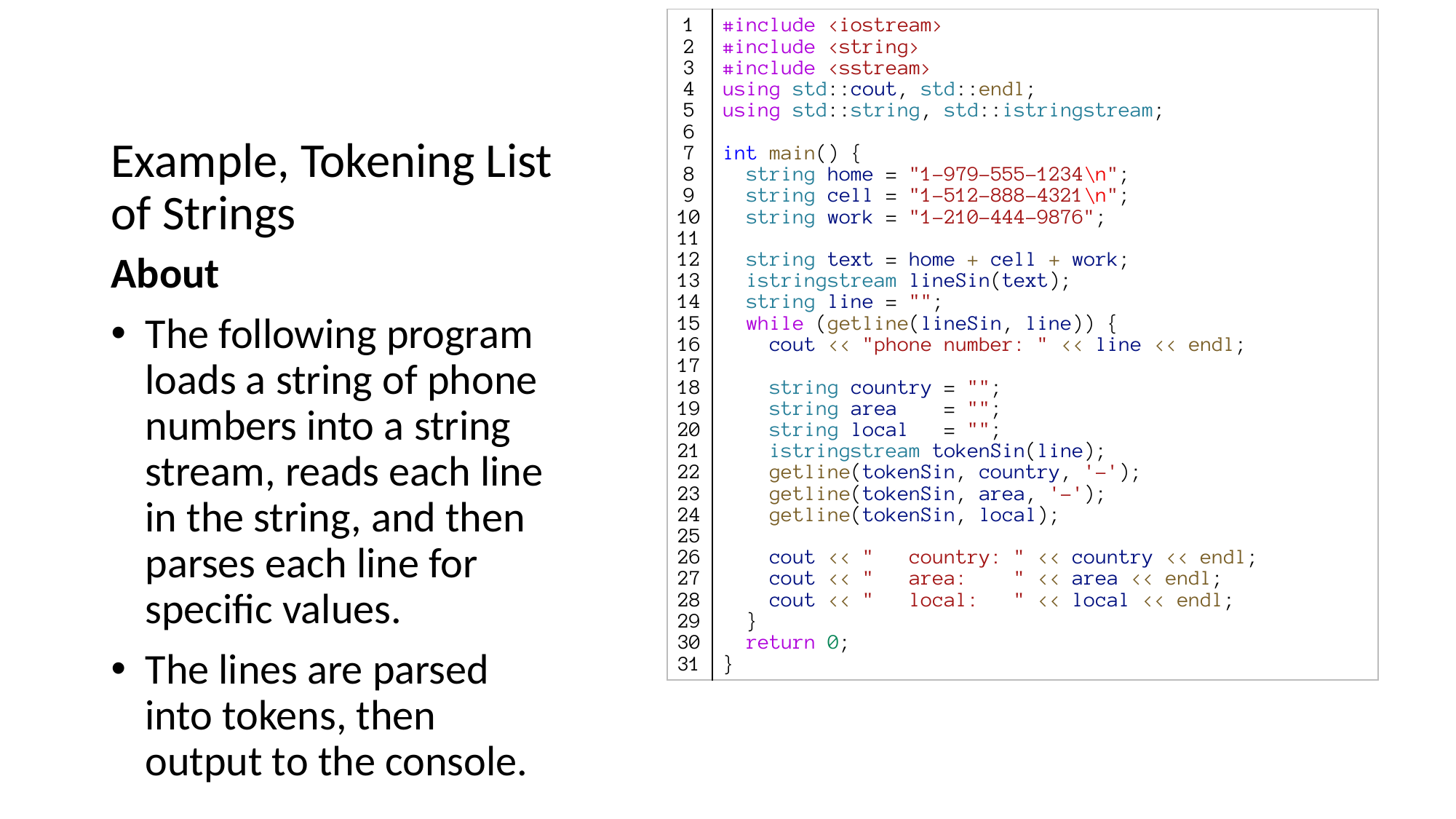

| 1 2 3 4 5 6 7 8 9 10 11 12 13 14 15 16 17 18 19 20 21 22 23 24 25 26 27 28 29 30 31 | #include <iostream> #include <string> #include <sstream> using std::cout, std::endl; using std::string, std::istringstream; int main() {   string home = "1-979-555-1234\n";   string cell = "1-512-888-4321\n";   string work = "1-210-444-9876";   string text = home + cell + work;   istringstream lineSin(text);   string line = "";     while (getline(lineSin, line)) {     cout << "phone number: " << line << endl;     string country = "";     string area    = "";     string local   = "";     istringstream tokenSin(line);      getline(tokenSin, country, '-');     getline(tokenSin, area, '-');     getline(tokenSin, local);          cout << "   country: " << country << endl;     cout << "   area:    " << area << endl;     cout << "   local:   " << local << endl;   }   return 0; } |
| --- | --- |
# Example, Tokening List of Strings
About
The following program loads a string of phone numbers into a string stream, reads each line in the string, and then parses each line for specific values.
The lines are parsed into tokens, then output to the console.